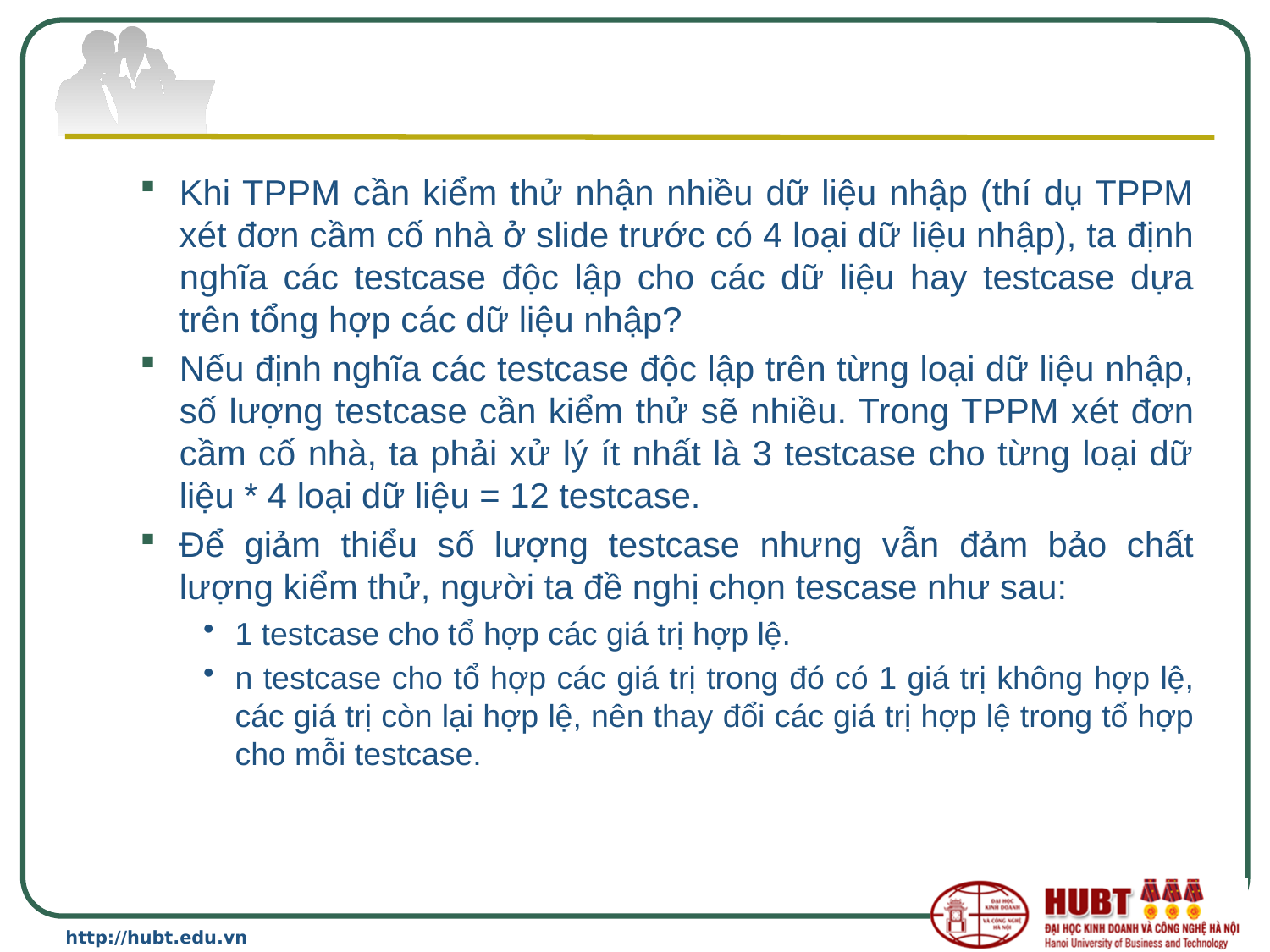

#
Khi TPPM cần kiểm thử nhận nhiều dữ liệu nhập (thí dụ TPPM xét đơn cầm cố nhà ở slide trước có 4 loại dữ liệu nhập), ta định nghĩa các testcase độc lập cho các dữ liệu hay testcase dựa trên tổng hợp các dữ liệu nhập?
Nếu định nghĩa các testcase độc lập trên từng loại dữ liệu nhập, số lượng testcase cần kiểm thử sẽ nhiều. Trong TPPM xét đơn cầm cố nhà, ta phải xử lý ít nhất là 3 testcase cho từng loại dữ liệu * 4 loại dữ liệu = 12 testcase.
Để giảm thiểu số lượng testcase nhưng vẫn đảm bảo chất lượng kiểm thử, người ta đề nghị chọn tescase như sau:
1 testcase cho tổ hợp các giá trị hợp lệ.
n testcase cho tổ hợp các giá trị trong đó có 1 giá trị không hợp lệ, các giá trị còn lại hợp lệ, nên thay đổi các giá trị hợp lệ trong tổ hợp cho mỗi testcase.
http://hubt.edu.vn